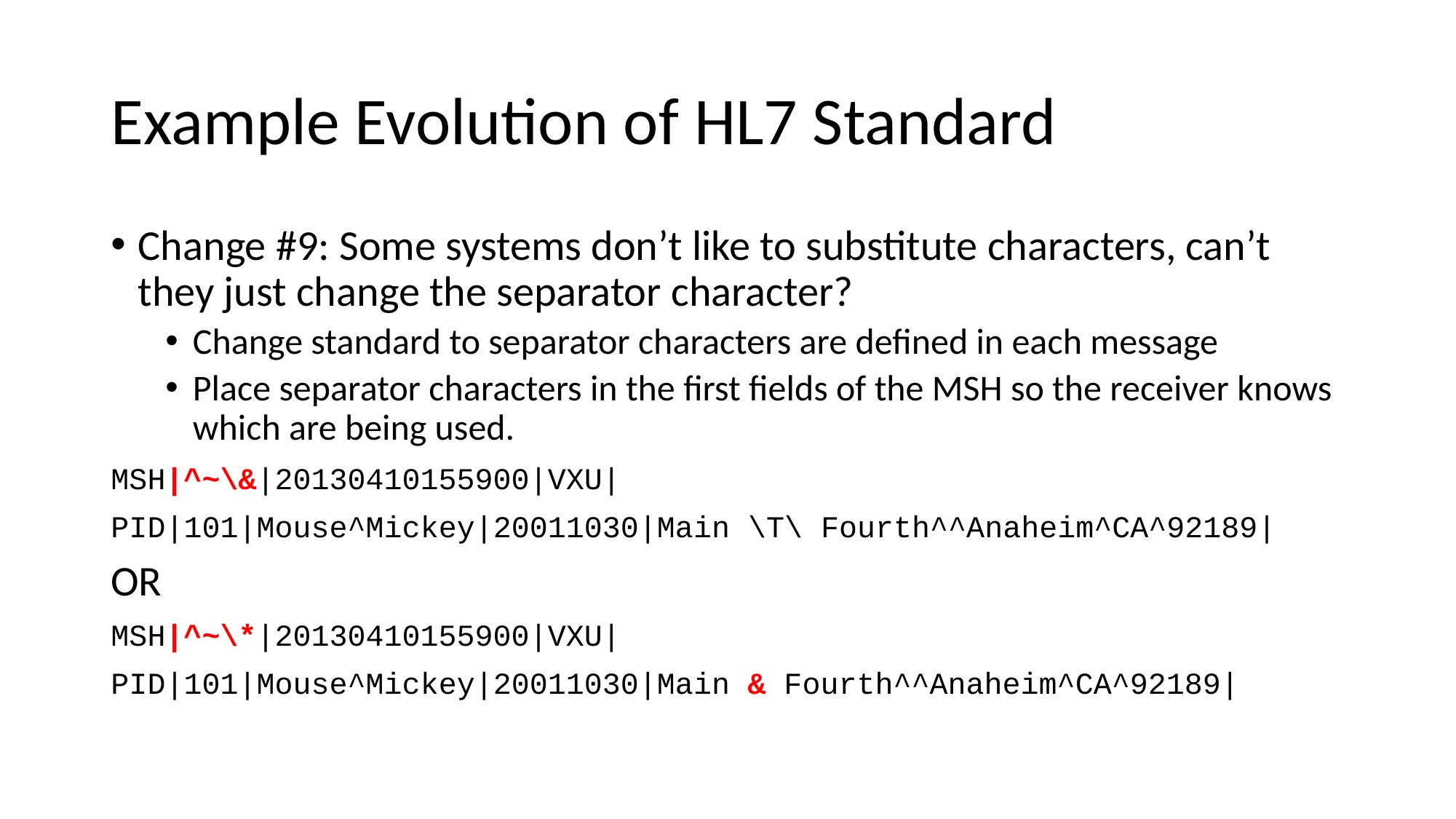

# Example Evolution of HL7 Standard
Change #9: Some systems don’t like to substitute characters, can’t they just change the separator character?
Change standard to separator characters are defined in each message
Place separator characters in the first fields of the MSH so the receiver knows which are being used.
MSH|^~\&|20130410155900|VXU|
PID|101|Mouse^Mickey|20011030|Main \T\ Fourth^^Anaheim^CA^92189|
OR
MSH|^~\*|20130410155900|VXU|
PID|101|Mouse^Mickey|20011030|Main & Fourth^^Anaheim^CA^92189|